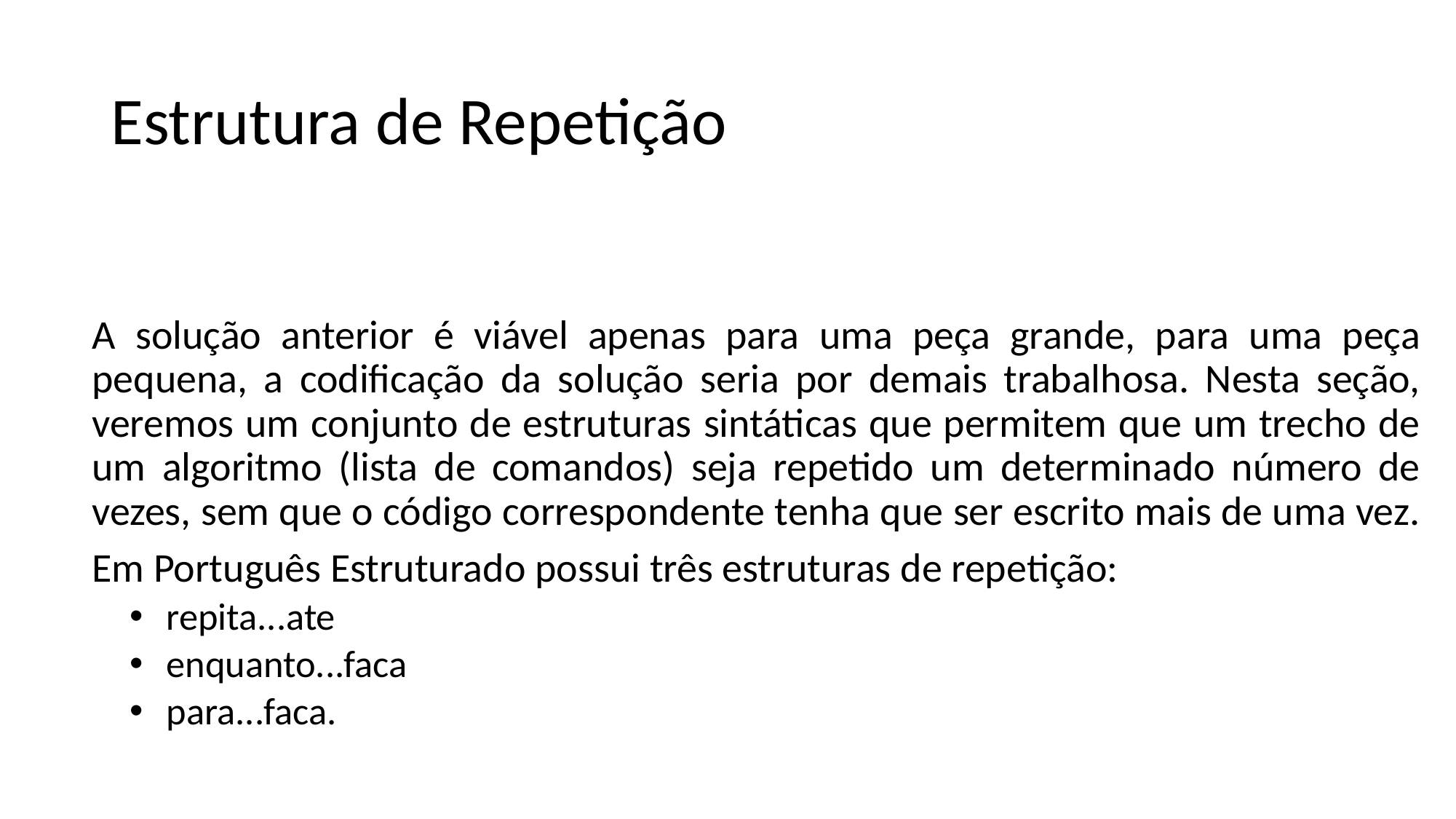

# Estrutura de Repetição
A solução anterior é viável apenas para uma peça grande, para uma peça pequena, a codificação da solução seria por demais trabalhosa. Nesta seção, veremos um conjunto de estruturas sintáticas que permitem que um trecho de um algoritmo (lista de comandos) seja repetido um determinado número de vezes, sem que o código correspondente tenha que ser escrito mais de uma vez.
Em Português Estruturado possui três estruturas de repetição:
repita...ate
enquanto...faca
para...faca.